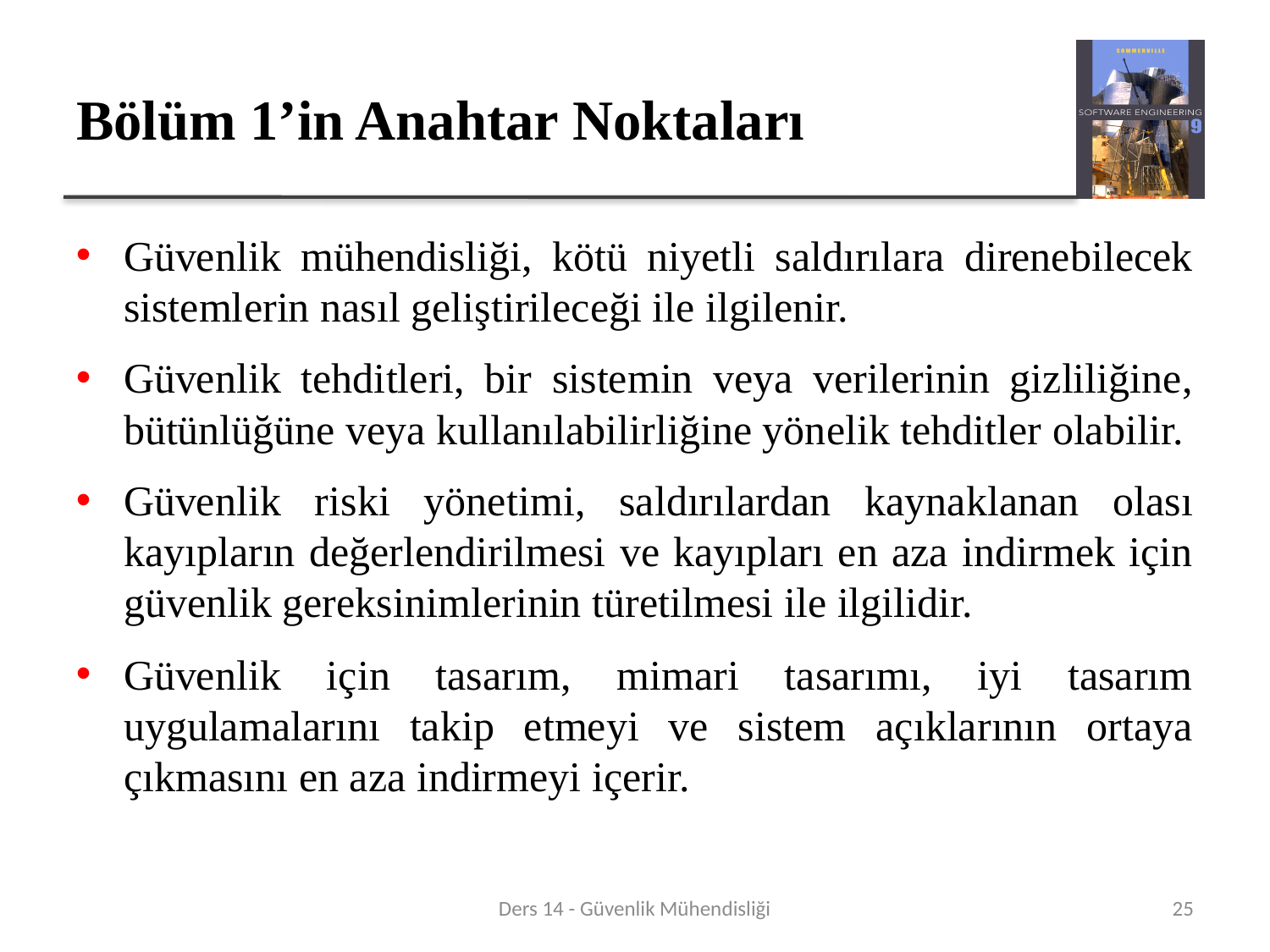

# Bölüm 1’in Anahtar Noktaları
Güvenlik mühendisliği, kötü niyetli saldırılara direnebilecek sistemlerin nasıl geliştirileceği ile ilgilenir.
Güvenlik tehditleri, bir sistemin veya verilerinin gizliliğine, bütünlüğüne veya kullanılabilirliğine yönelik tehditler olabilir.
Güvenlik riski yönetimi, saldırılardan kaynaklanan olası kayıpların değerlendirilmesi ve kayıpları en aza indirmek için güvenlik gereksinimlerinin türetilmesi ile ilgilidir.
Güvenlik için tasarım, mimari tasarımı, iyi tasarım uygulamalarını takip etmeyi ve sistem açıklarının ortaya çıkmasını en aza indirmeyi içerir.
Ders 14 - Güvenlik Mühendisliği
25